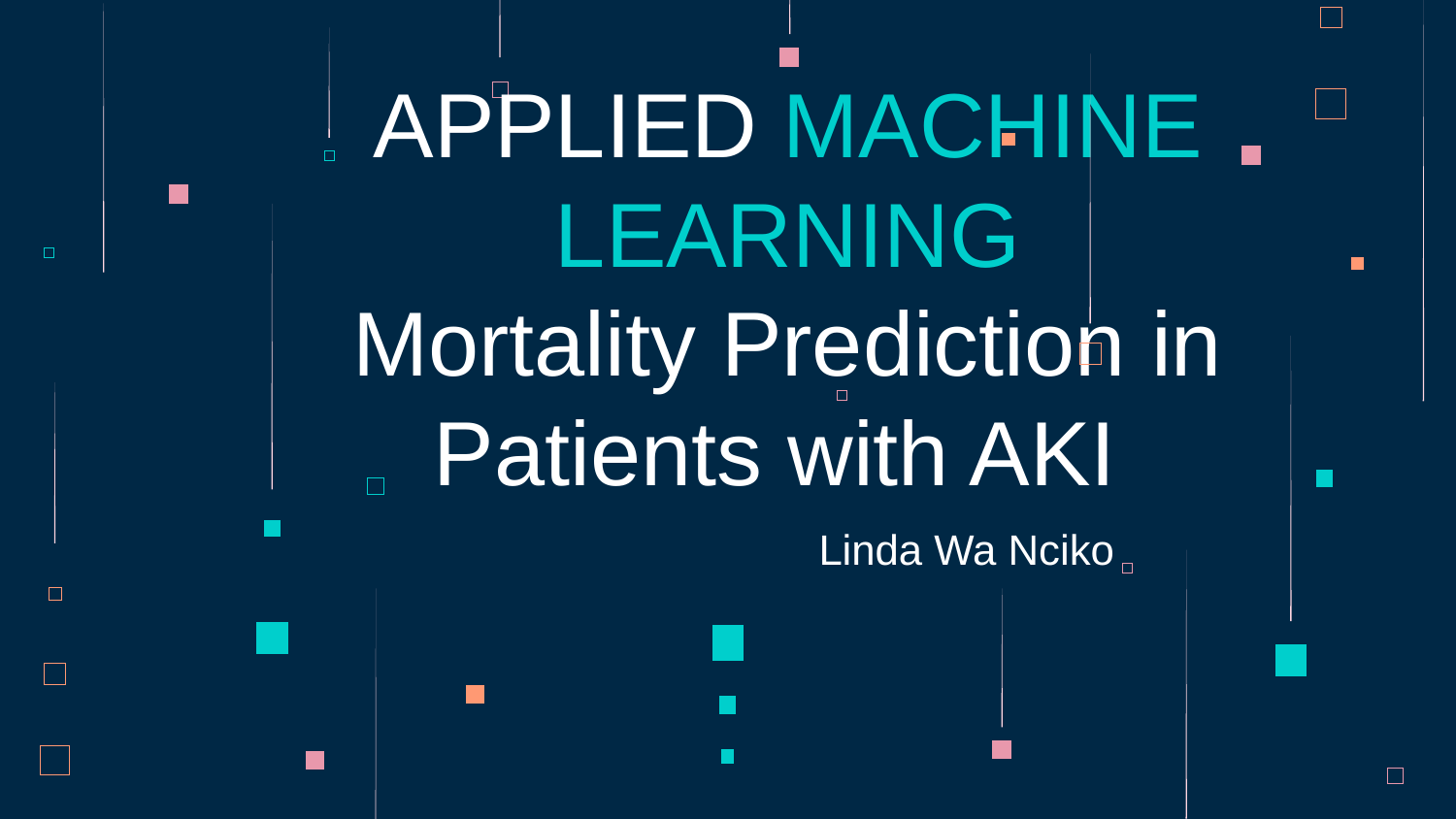

# APPLIED MACHINE LEARNING
Mortality Prediction in Patients with AKI

    Linda Wa Nciko